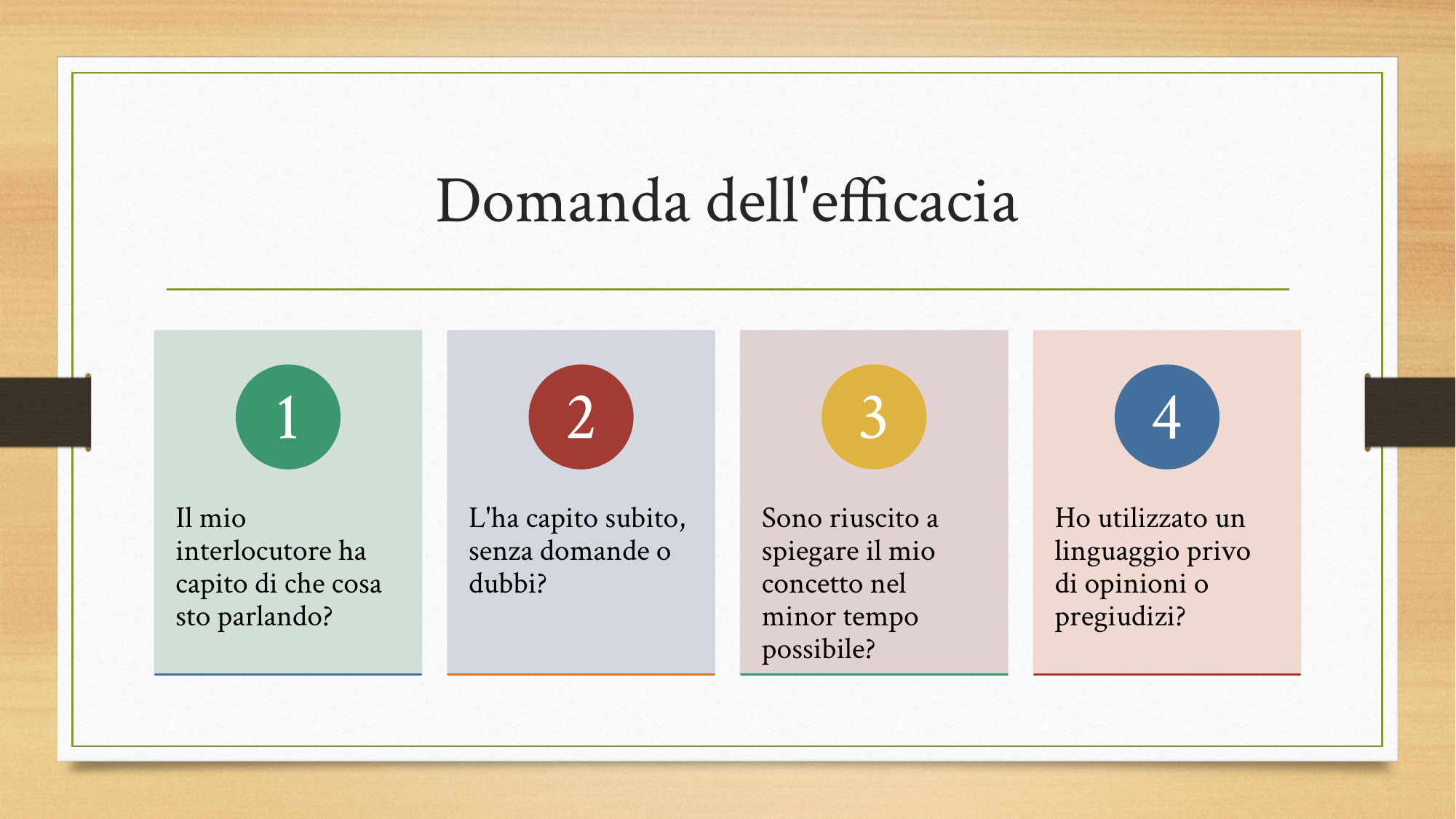

# Domanda dell'efficacia
Il mio interlocutore ha capito di che cosa sto parlando?
1
L'ha capito subito, senza domande o dubbi?
2
Sono riuscito a spiegare il mio concetto nel minor tempo possibile?
3
Ho utilizzato un linguaggio privo di opinioni o pregiudizi?
4